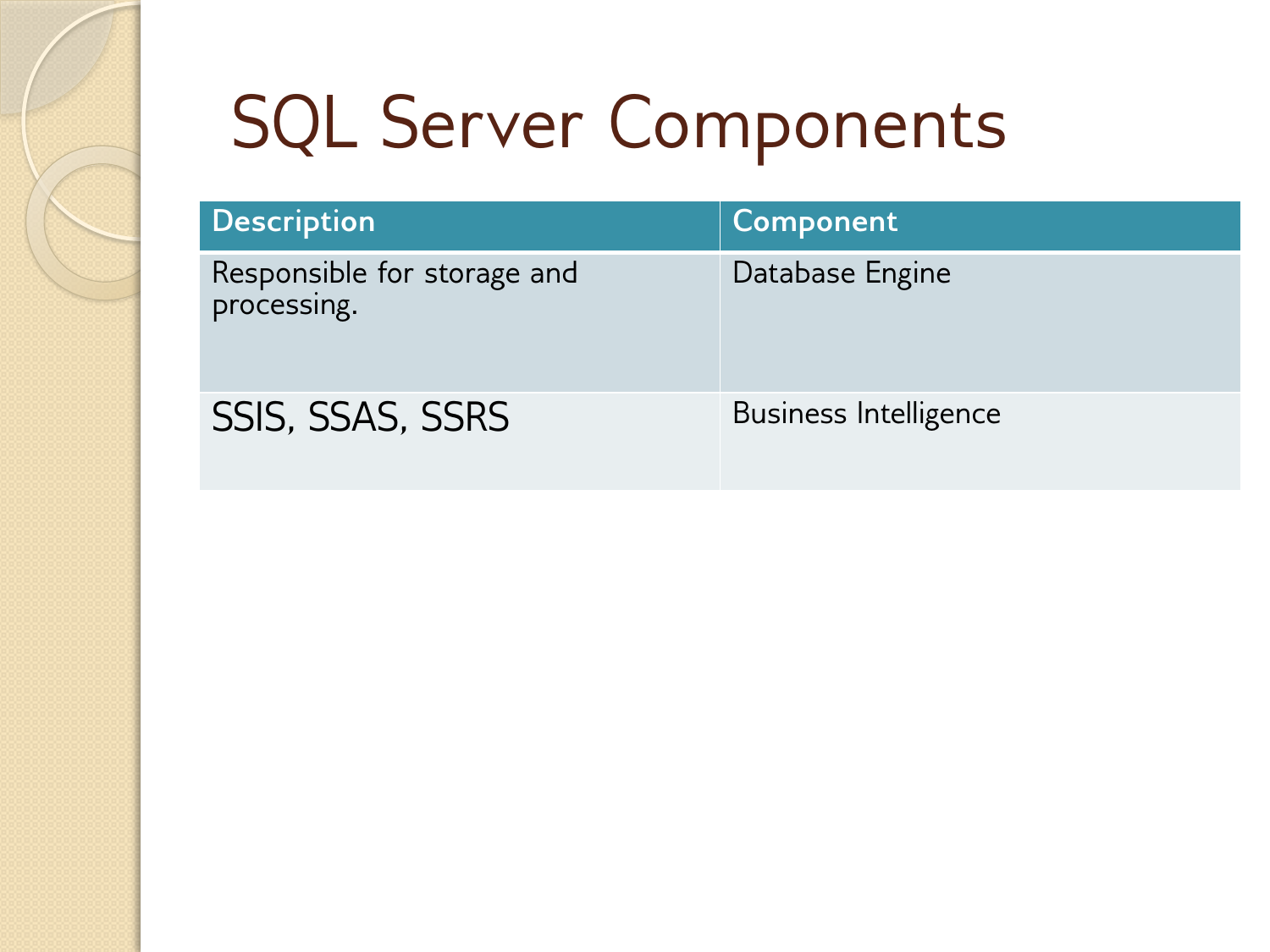

# SQL Server Components
| Description | Component |
| --- | --- |
| Responsible for storage and processing. | Database Engine |
| SSIS, SSAS, SSRS | Business Intelligence |